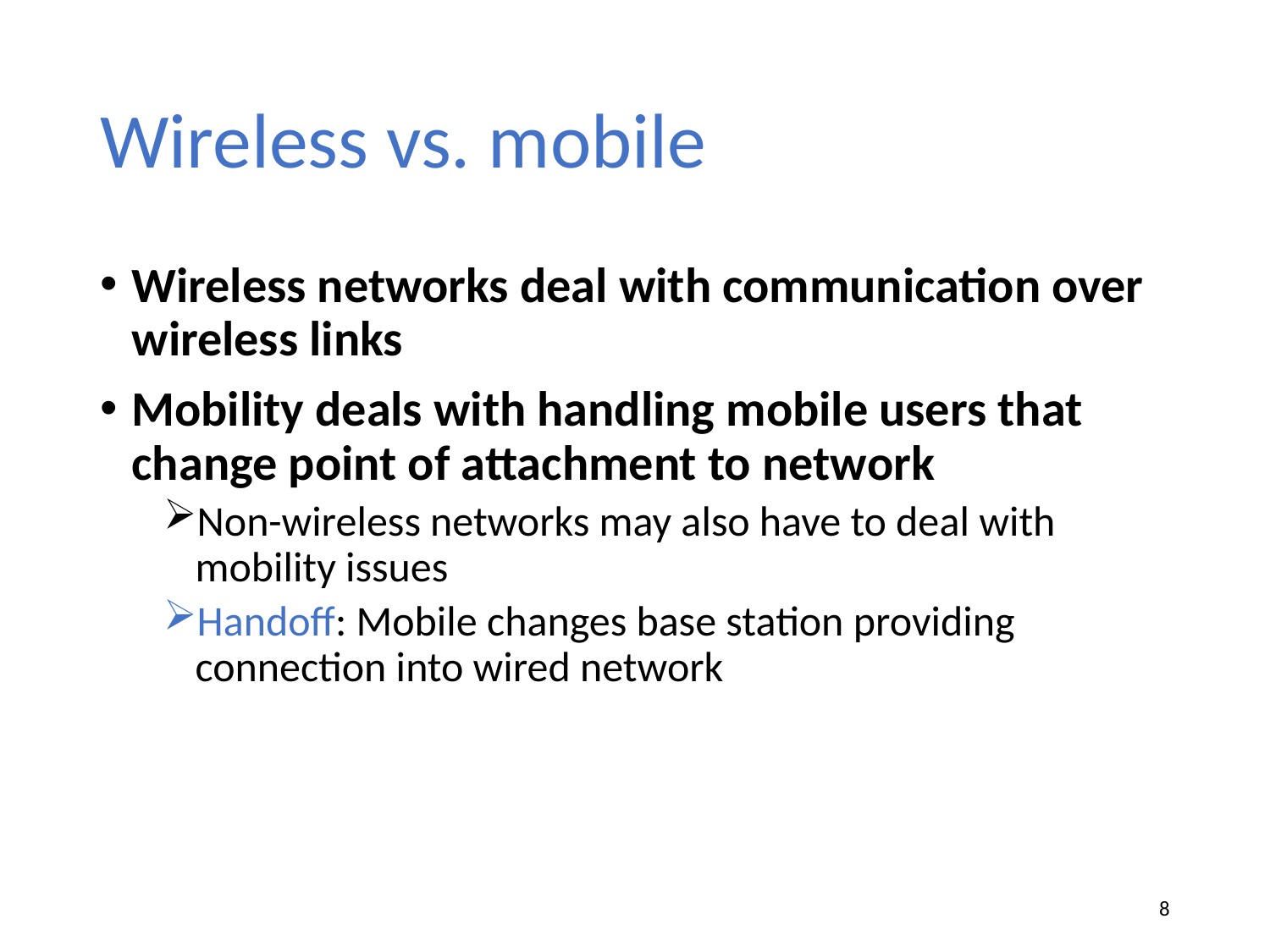

# Wireless vs. mobile
Wireless networks deal with communication over wireless links
Mobility deals with handling mobile users that change point of attachment to network
Non-wireless networks may also have to deal with mobility issues
Handoff: Mobile changes base station providing connection into wired network
8